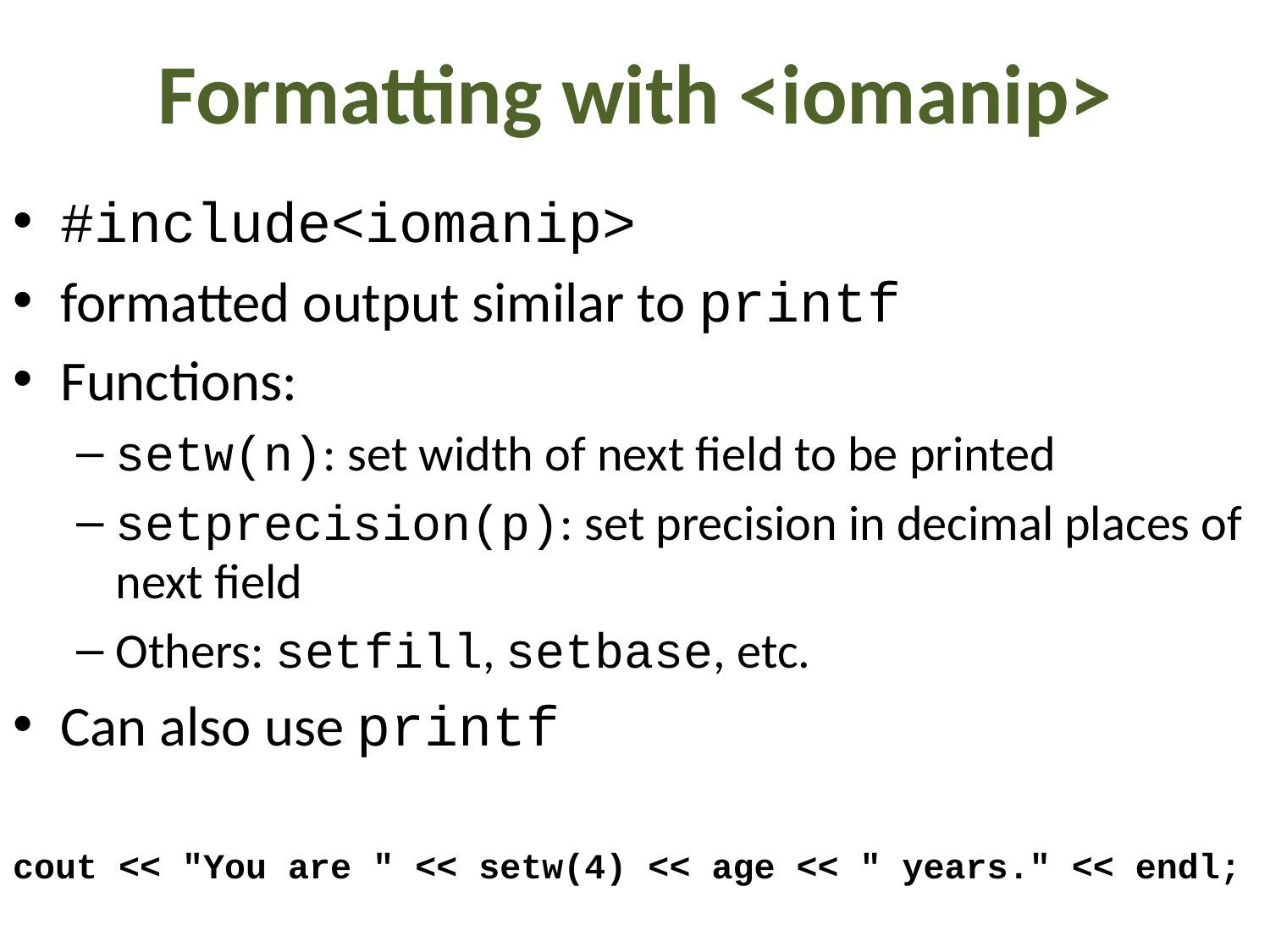

# Formatting with <iomanip>
#include<iomanip>
formatted output similar to printf
Functions:
setw(n): set width of next field to be printed
setprecision(p): set precision in decimal places of next field
Others: setfill, setbase, etc.
Can also use printf

cout << "You are " << setw(4) << age << " years." << endl;